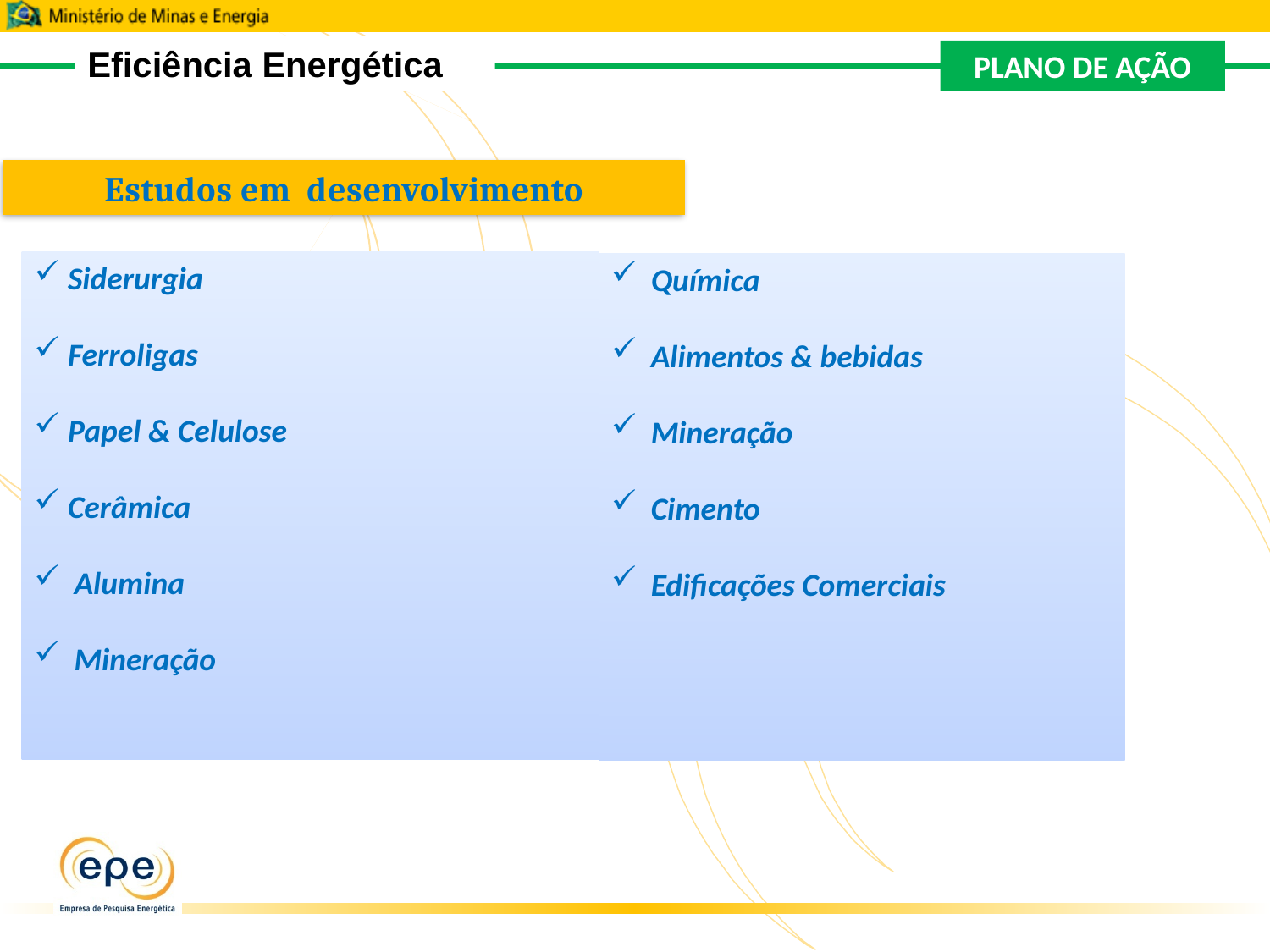

IDENTIFICAÇÃO DE POTENCIAIS DE EFICIÊNCIA ENERGÉTICA
Eficiência Energética
PLANO DE AÇÃO
Estudos em  desenvolvimento
 Siderurgia

 Ferroligas

 Papel & Celulose

 Cerâmica

Alumina

Mineração

Química

Alimentos & bebidas

Mineração

Cimento

Edificações Comerciais